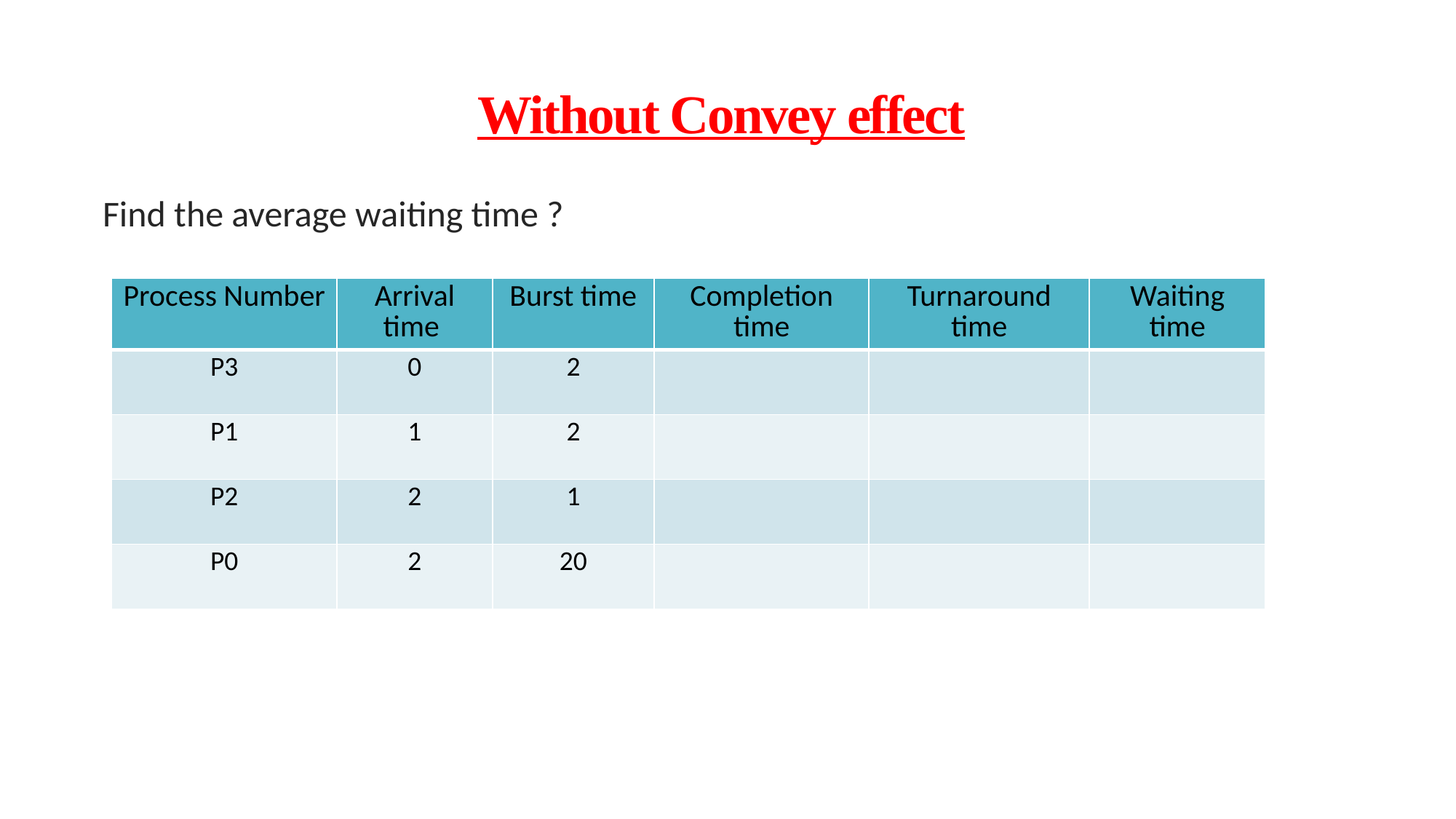

# Without Convey effect
Find the average waiting time ?
| Process Number | Arrival time | Burst time | Completion time | Turnaround time | Waiting time |
| --- | --- | --- | --- | --- | --- |
| P3 | 0 | 2 |  |  |  |
| P1 | 1 | 2 |  |  |  |
| P2 | 2 | 1 |  |  |  |
| P0 | 2 | 20 |  |  |  |